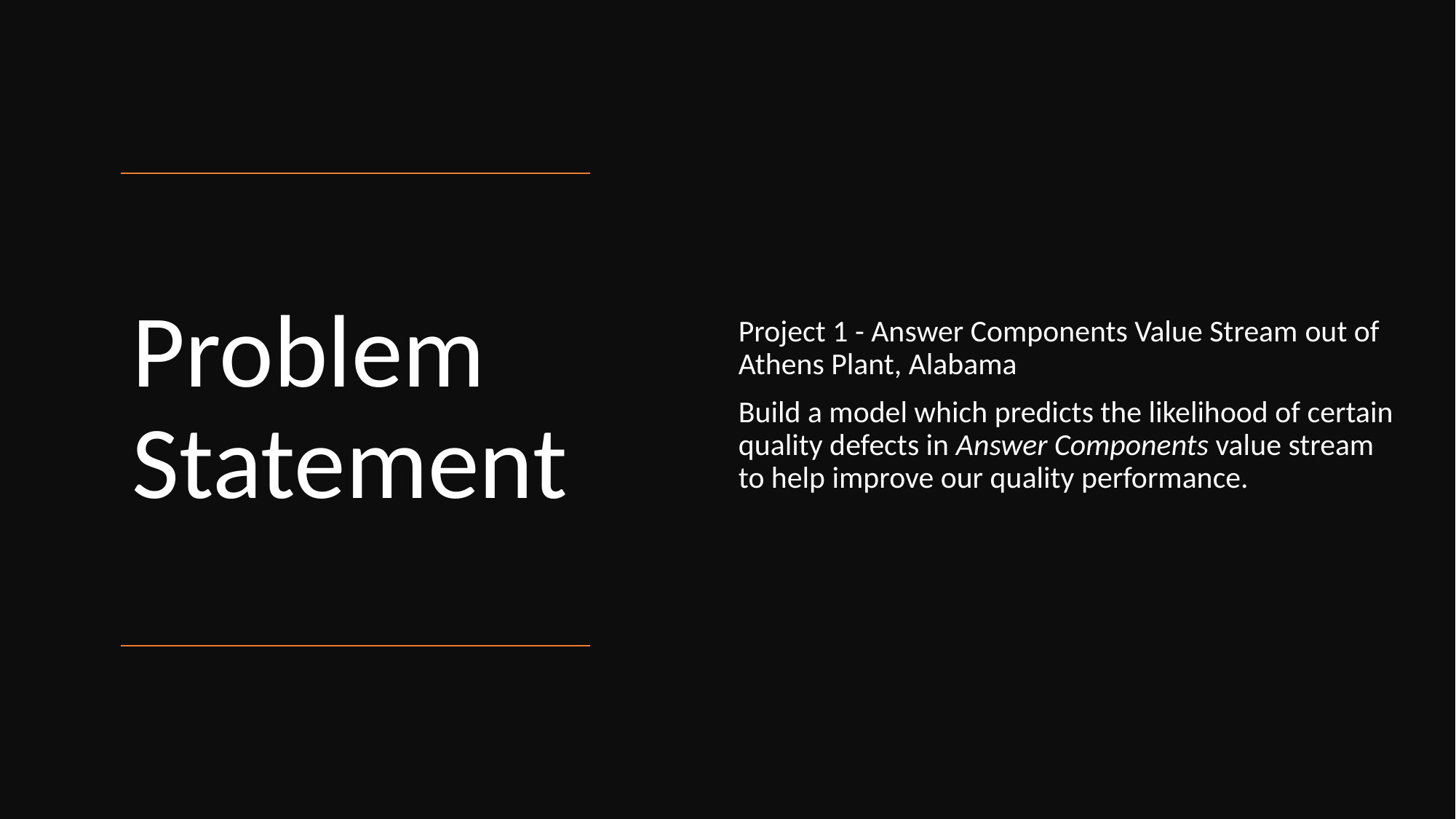

Project 1 - Answer Components Value Stream out of Athens Plant, Alabama
Build a model which predicts the likelihood of certain quality defects in Answer Components value stream to help improve our quality performance.
# Problem Statement